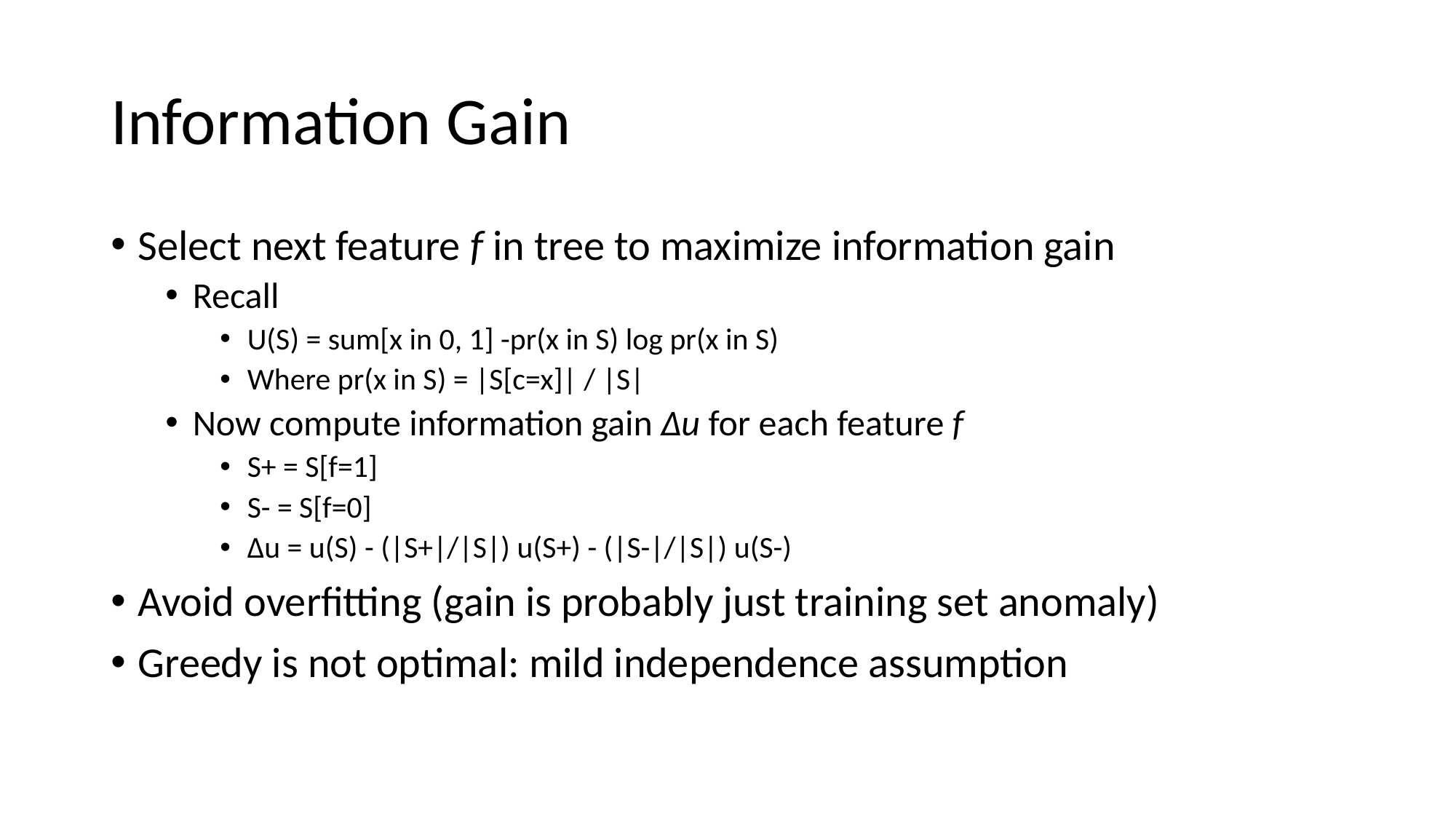

# Information Gain
Select next feature f in tree to maximize information gain
Recall
U(S) = sum[x in 0, 1] -pr(x in S) log pr(x in S)
Where pr(x in S) = |S[c=x]| / |S|
Now compute information gain Δu for each feature f
S+ = S[f=1]
S- = S[f=0]
Δu = u(S) - (|S+|/|S|) u(S+) - (|S-|/|S|) u(S-)
Avoid overfitting (gain is probably just training set anomaly)
Greedy is not optimal: mild independence assumption